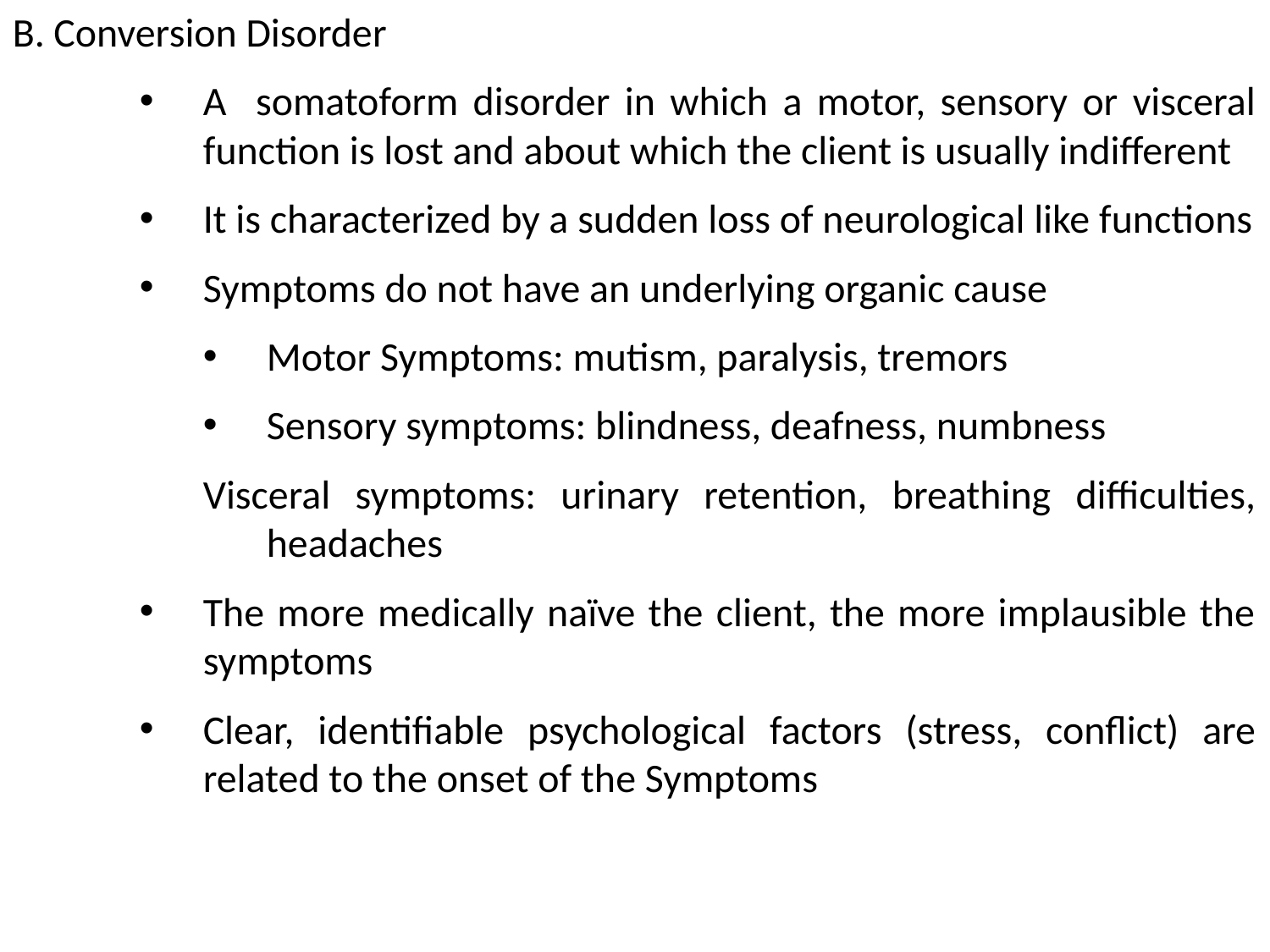

B. Conversion Disorder
A  somatoform disorder in which a motor, sensory or visceral function is lost and about which the client is usually indifferent
It is characterized by a sudden loss of neurological like functions
Symptoms do not have an underlying organic cause
Motor Symptoms: mutism, paralysis, tremors
Sensory symptoms: blindness, deafness, numbness
Visceral symptoms: urinary retention, breathing difficulties, headaches
The more medically naïve the client, the more implausible the symptoms
Clear, identifiable psychological factors (stress, conflict) are related to the onset of the Symptoms